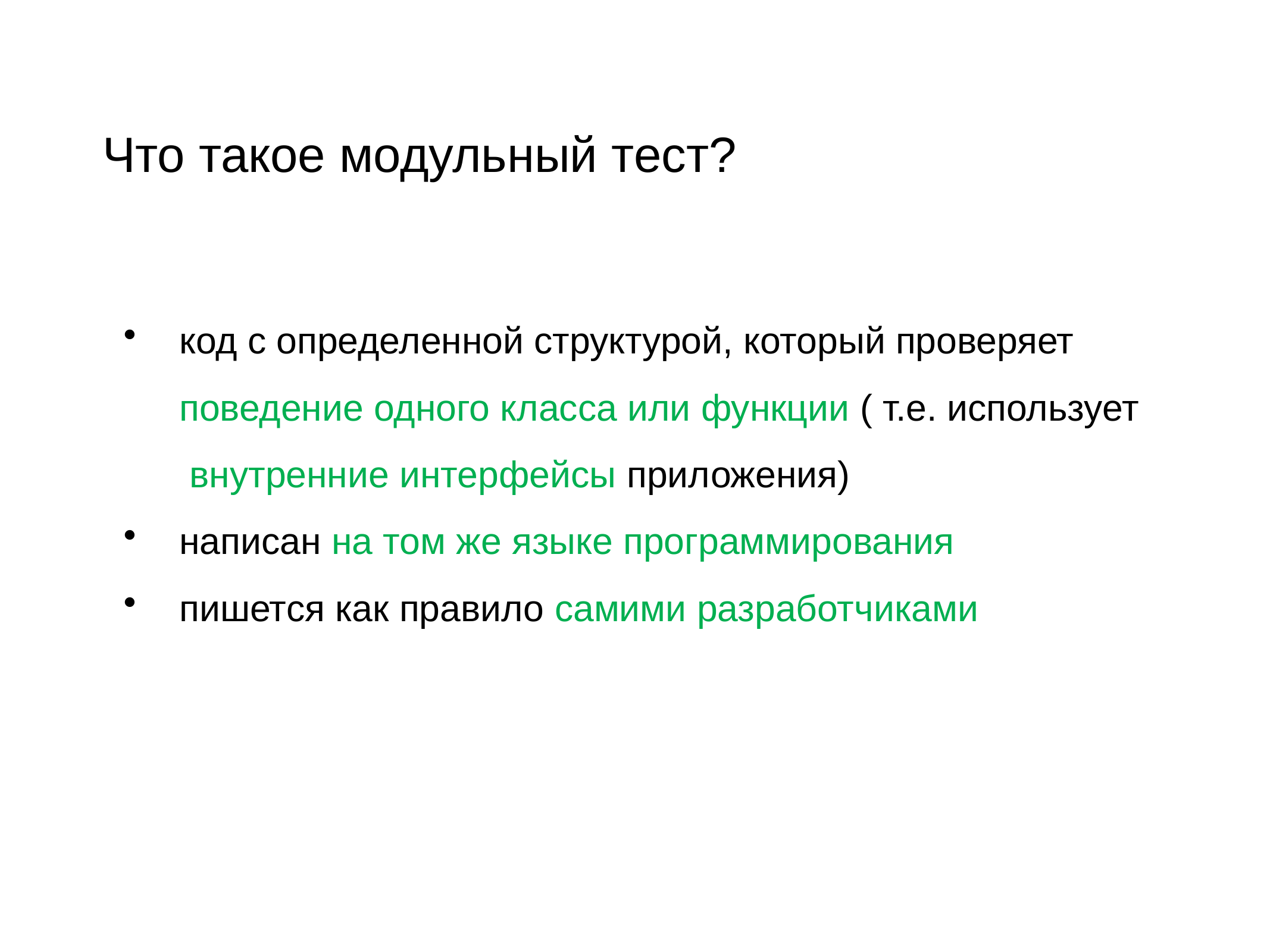

# Что такое модульный тест?
код с определенной структурой, который проверяет
поведение одного класса или функции ( т.е. использует  внутренние интерфейсы приложения)
написан на том же языке программирования
пишется как правило самими разработчиками